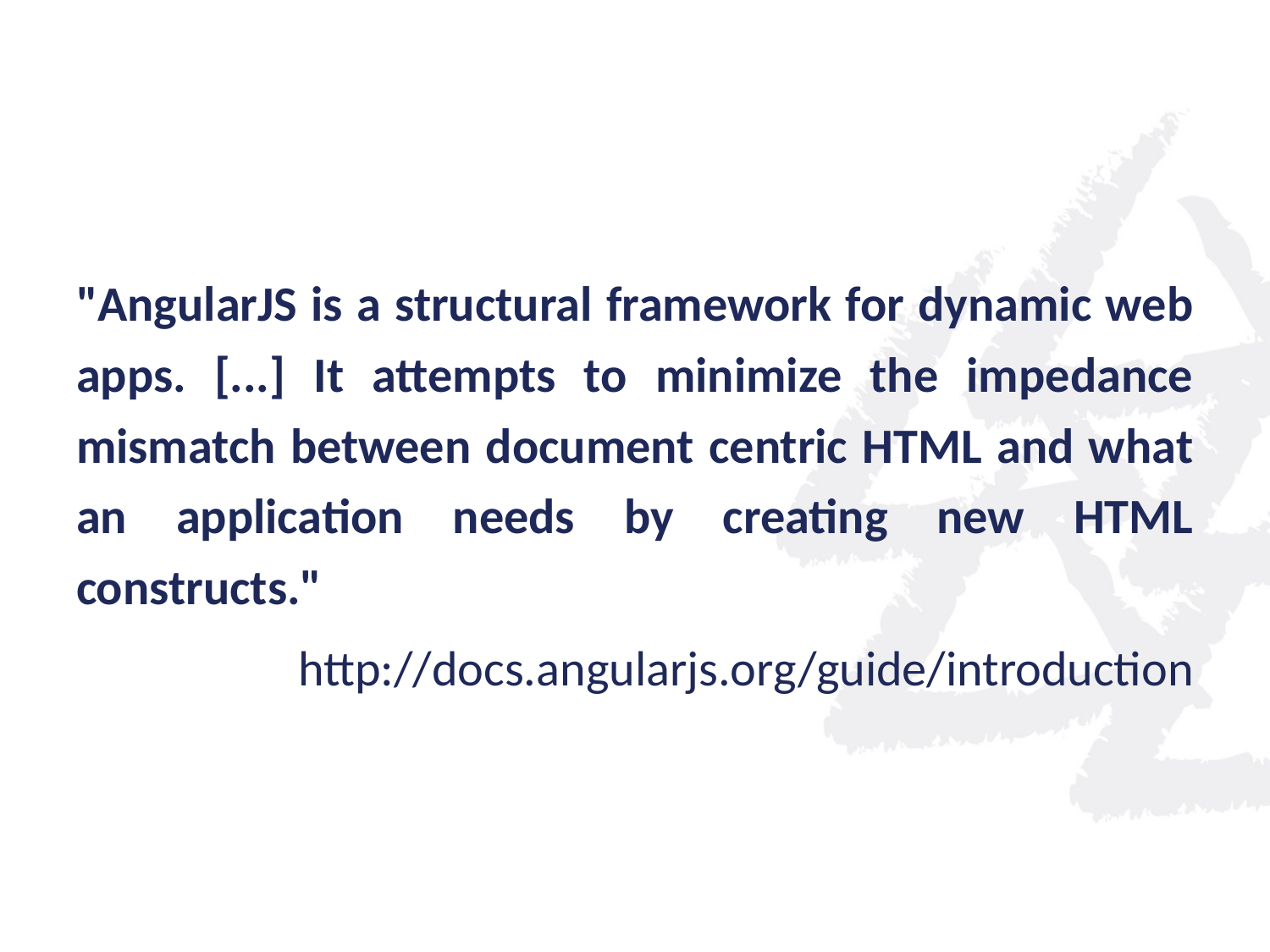

"AngularJS is a structural framework for dynamic web apps. [...] It attempts to minimize the impedance mismatch between document centric HTML and what an application needs by creating new HTML constructs."
http://docs.angularjs.org/guide/introduction